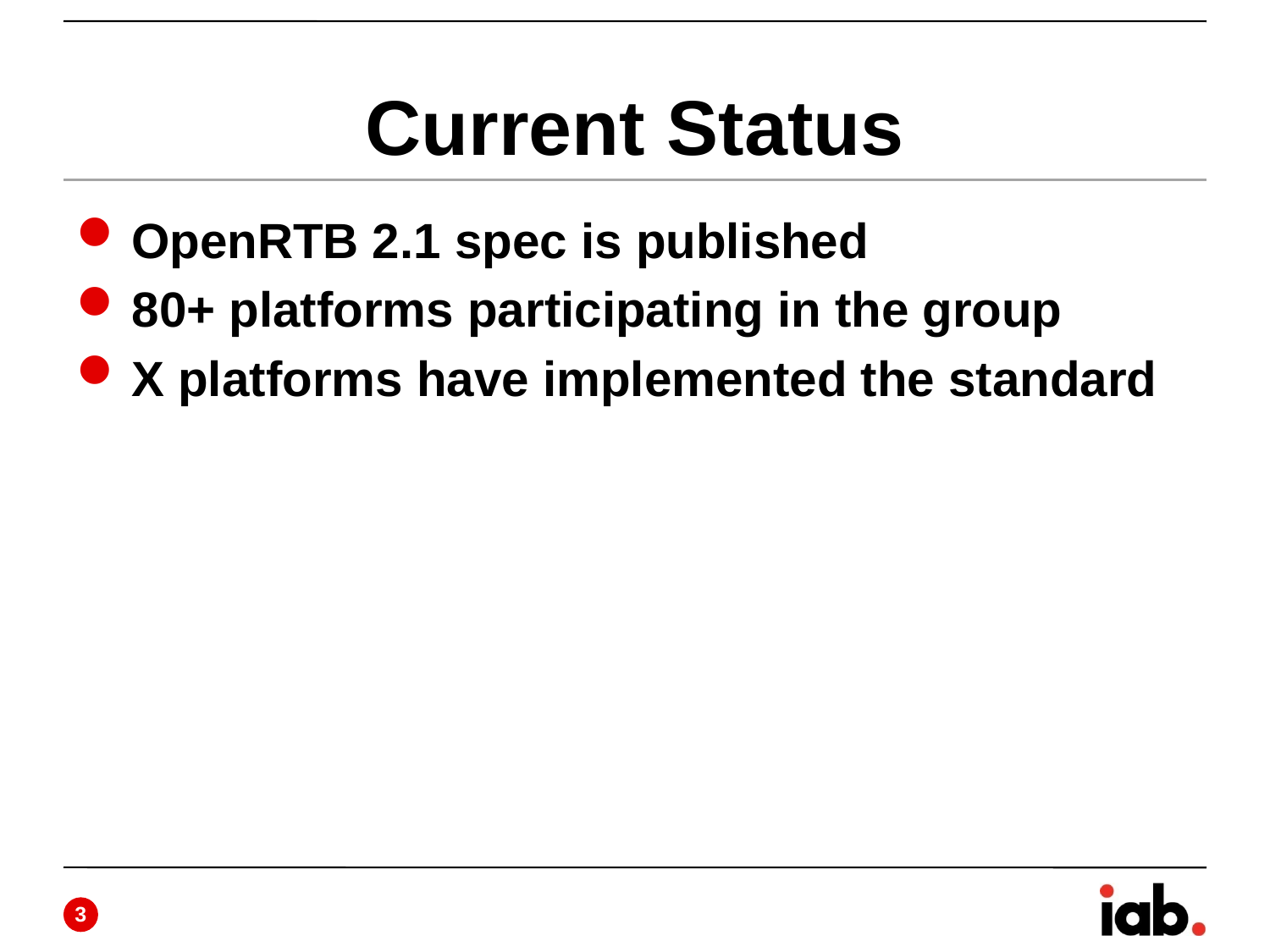

# Current Status
OpenRTB 2.1 spec is published
80+ platforms participating in the group
X platforms have implemented the standard
3